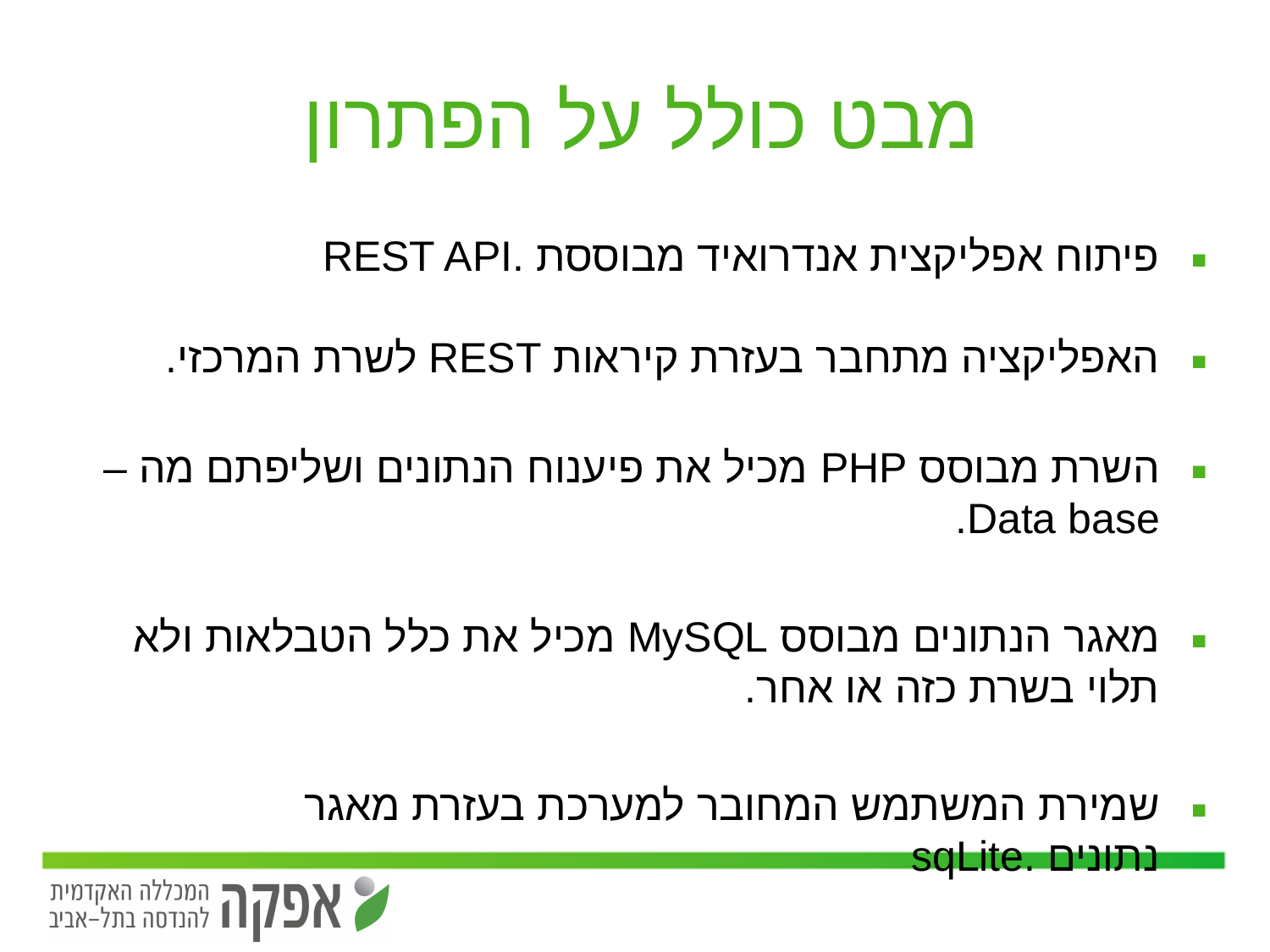

# מבט כולל על הפתרון
פיתוח אפליקצית אנדרואיד מבוססת .REST API

האפליקציה מתחבר בעזרת קיראות REST לשרת המרכזי.

השרת מבוסס PHP מכיל את פיענוח הנתונים ושליפתם מה – Data base.

מאגר הנתונים מבוסס MySQL מכיל את כלל הטבלאות ולא תלוי בשרת כזה או אחר.

שמירת המשתמש המחובר למערכת בעזרת מאגר נתונים .sqLite